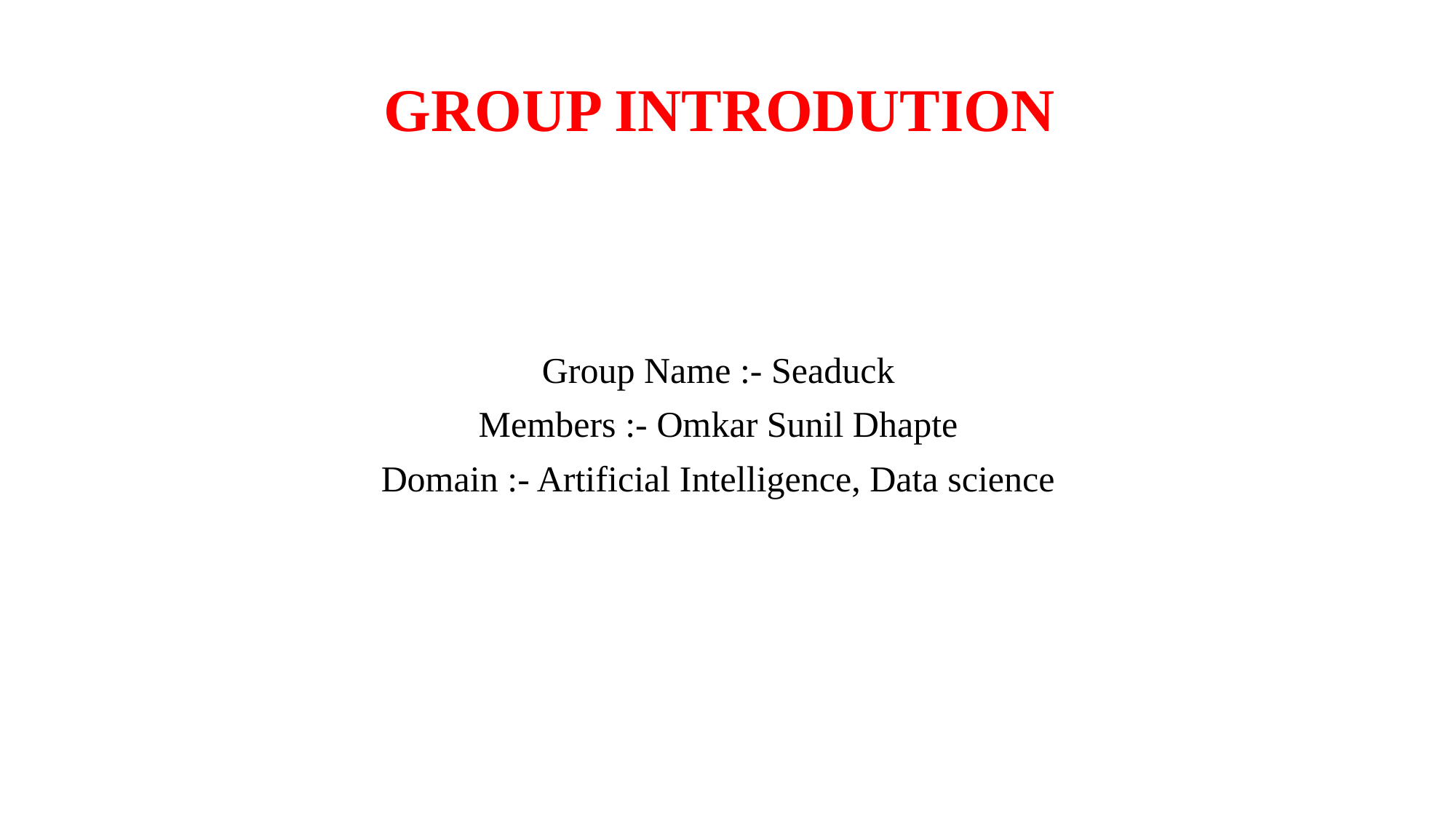

Group Name :- Seaduck
Members :- Omkar Sunil Dhapte
Domain :- Artificial Intelligence, Data science

GROUP INTRODUTION